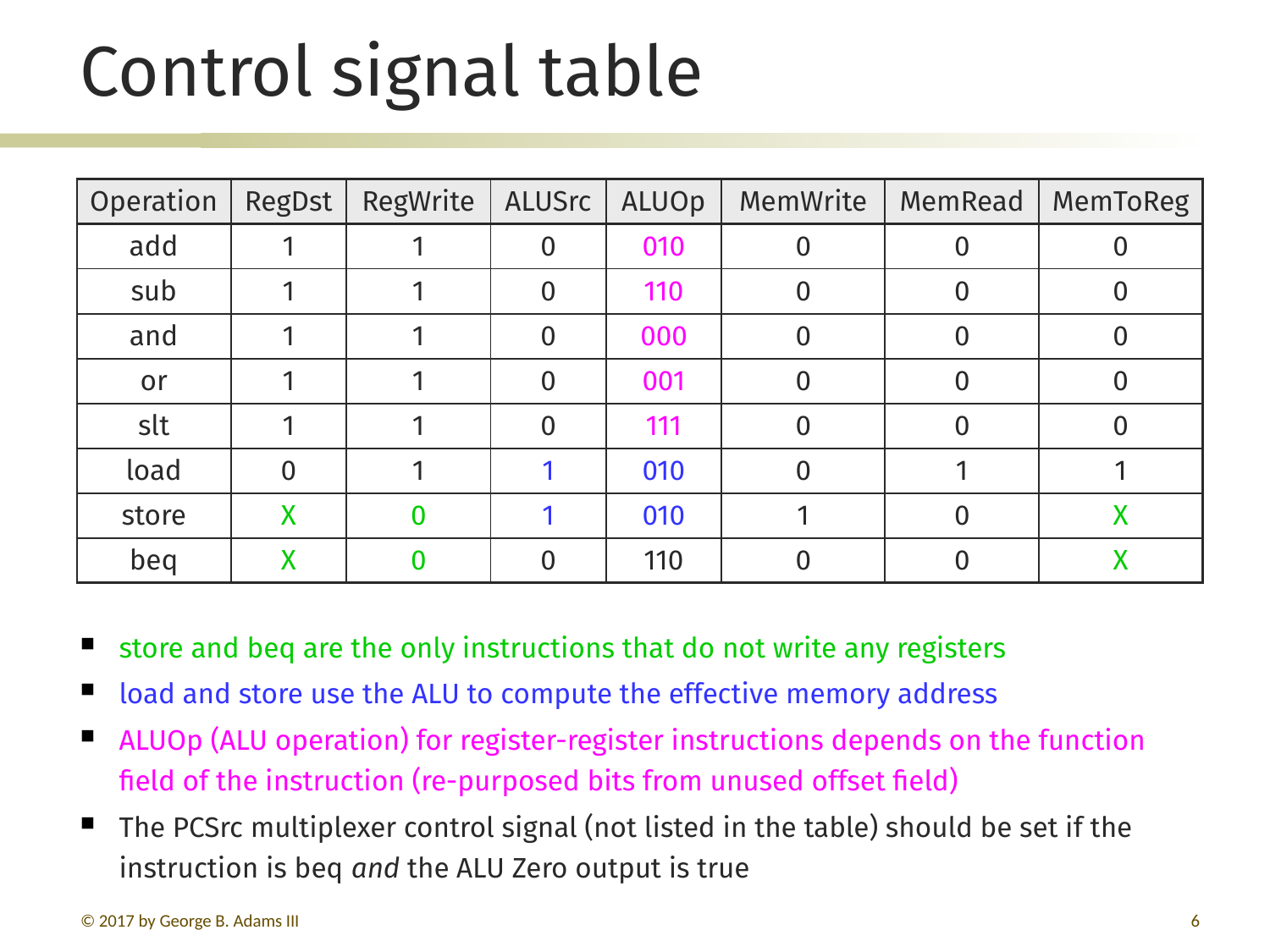

# Control signal table
| Operation | RegDst | RegWrite | ALUSrc | ALUOp | MemWrite | MemRead | MemToReg |
| --- | --- | --- | --- | --- | --- | --- | --- |
| add | 1 | 1 | 0 | 010 | 0 | 0 | 0 |
| sub | 1 | 1 | 0 | 110 | 0 | 0 | 0 |
| and | 1 | 1 | 0 | 000 | 0 | 0 | 0 |
| or | 1 | 1 | 0 | 001 | 0 | 0 | 0 |
| slt | 1 | 1 | 0 | 111 | 0 | 0 | 0 |
| load | 0 | 1 | 1 | 010 | 0 | 1 | 1 |
| store | X | 0 | 1 | 010 | 1 | 0 | X |
| beq | X | 0 | 0 | 110 | 0 | 0 | X |
store and beq are the only instructions that do not write any registers
load and store use the ALU to compute the effective memory address
ALUOp (ALU operation) for register-register instructions depends on the function field of the instruction (re-purposed bits from unused offset field)
The PCSrc multiplexer control signal (not listed in the table) should be set if the instruction is beq and the ALU Zero output is true
© 2017 by George B. Adams III
6